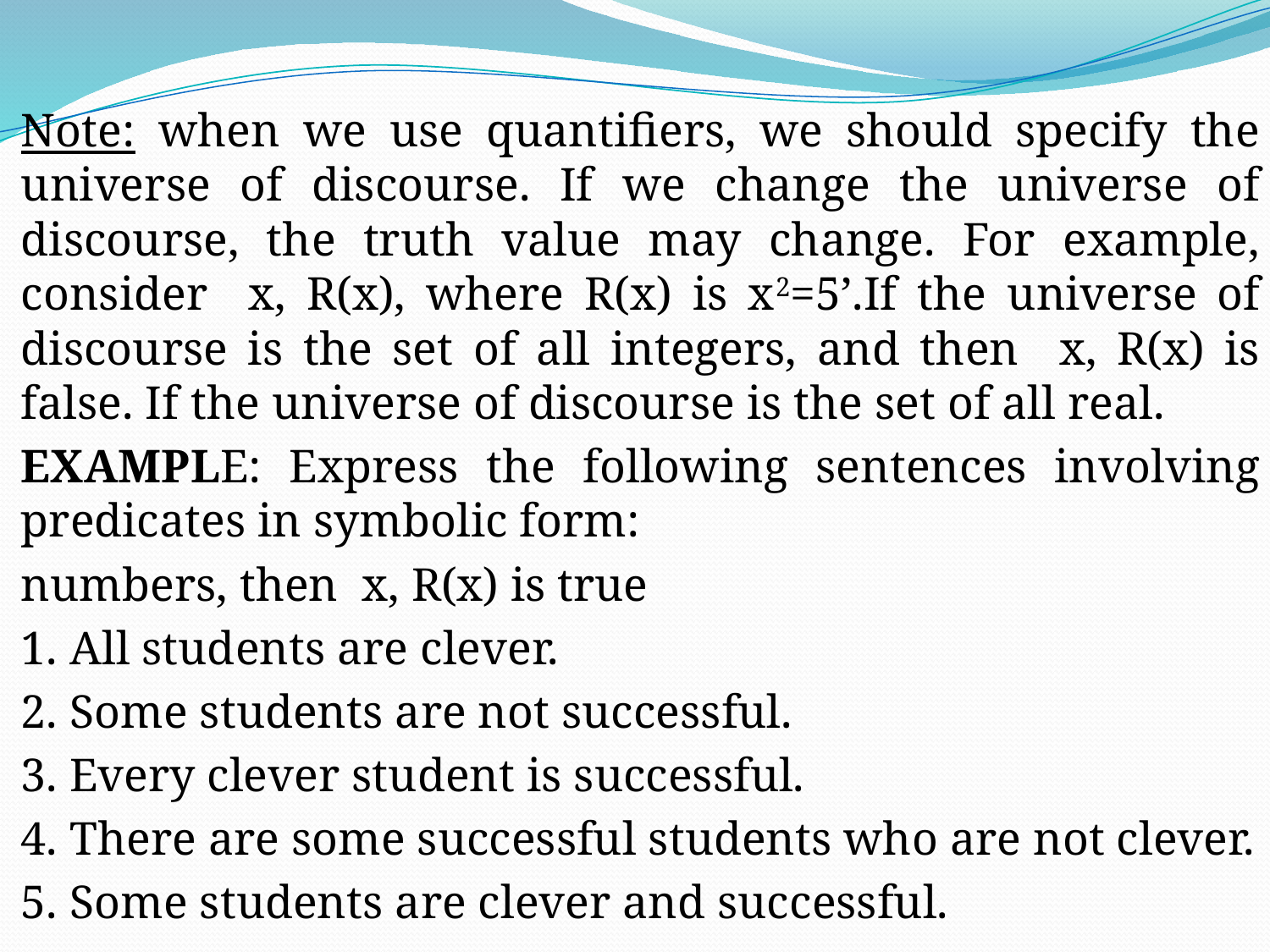

#
Note: when we use quantifiers, we should specify the universe of discourse. If we change the universe of discourse, the truth value may change. For example, consider  x, R(x), where R(x) is x2=5’.If the universe of discourse is the set of all integers, and then  x, R(x) is false. If the universe of discourse is the set of all real.
EXAMPLE: Express the following sentences involving predicates in symbolic form:
numbers, then  x, R(x) is true
1. All students are clever.
2. Some students are not successful.
3. Every clever student is successful.
4. There are some successful students who are not clever.
5. Some students are clever and successful.